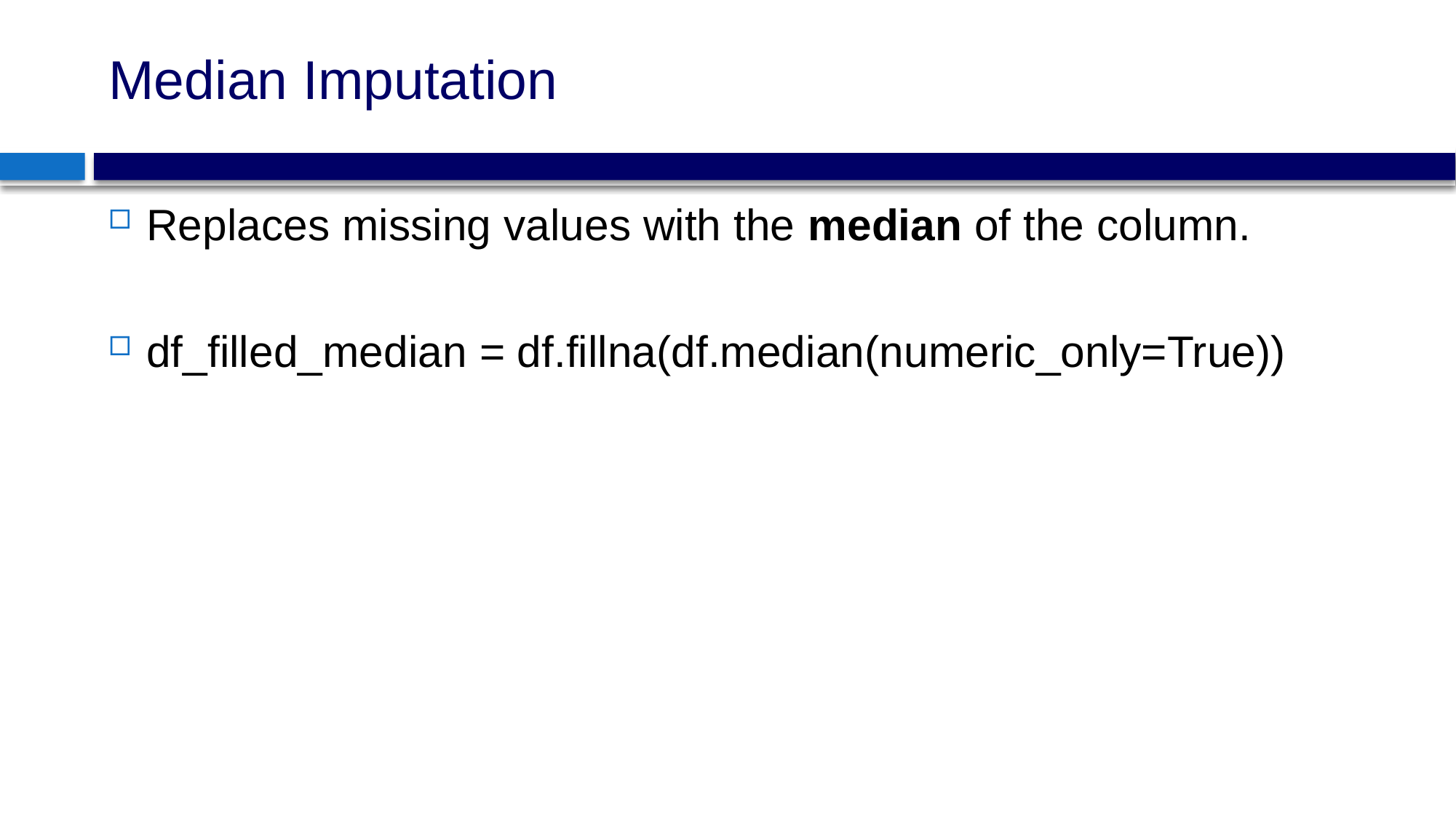

# Median Imputation
Replaces missing values with the median of the column.

df_filled_median = df.fillna(df.median(numeric_only=True))